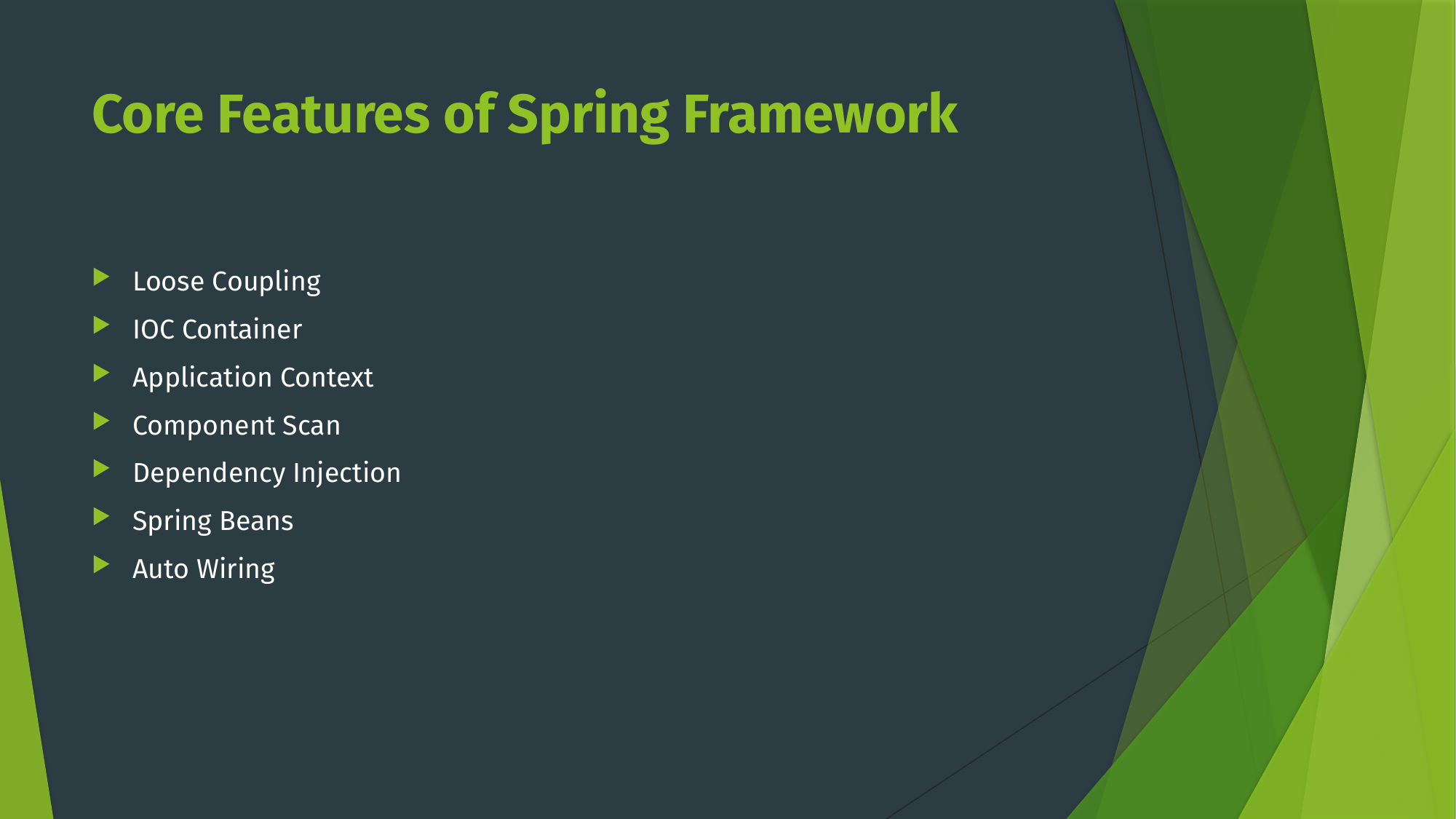

# Core Features of Spring Framework
Loose Coupling
IOC Container
Application Context
Component Scan
Dependency Injection
Spring Beans
Auto Wiring